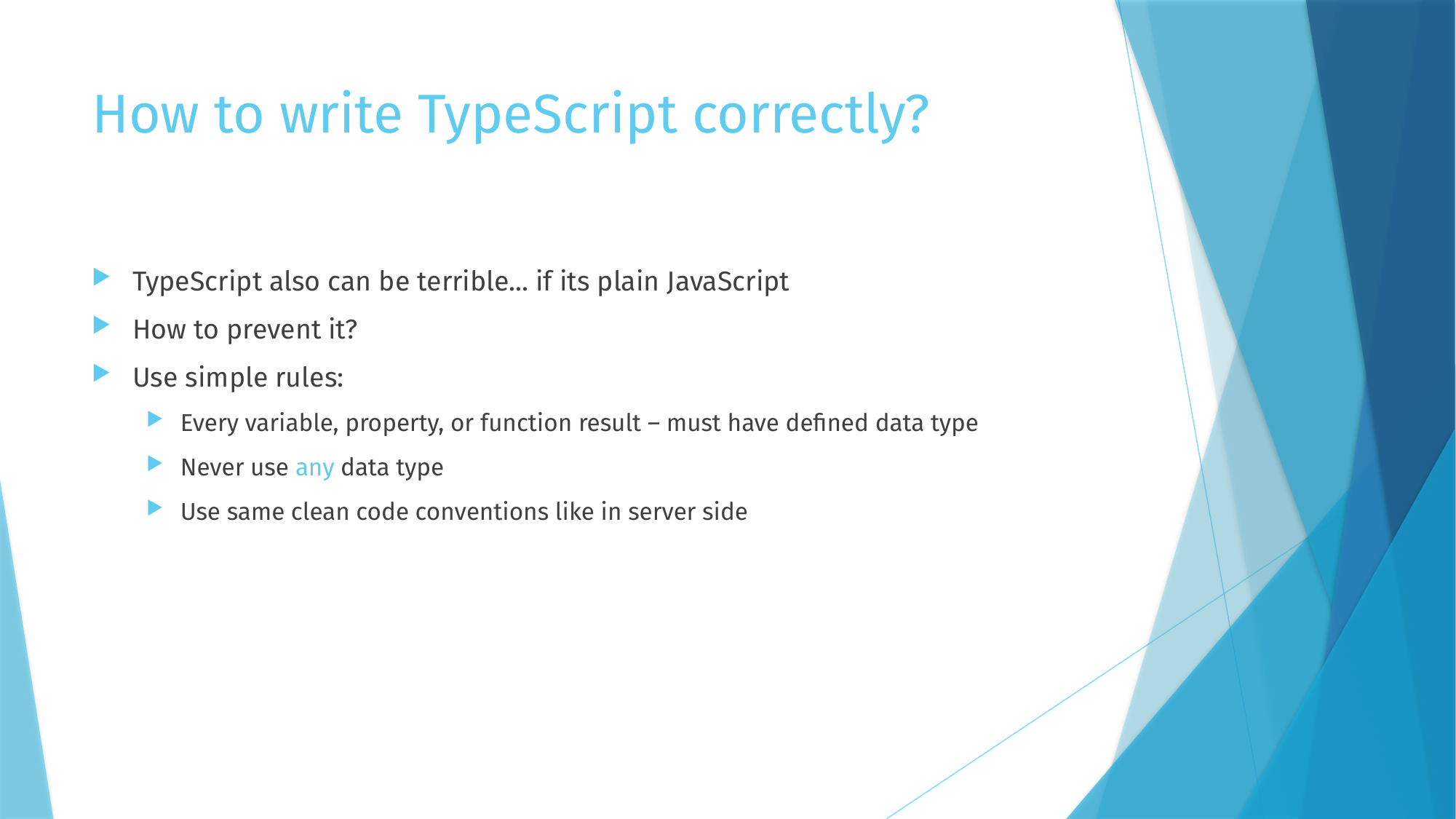

# How to write TypeScript correctly?
TypeScript also can be terrible... if its plain JavaScript
How to prevent it?
Use simple rules:
Every variable, property, or function result – must have defined data type
Never use any data type
Use same clean code conventions like in server side